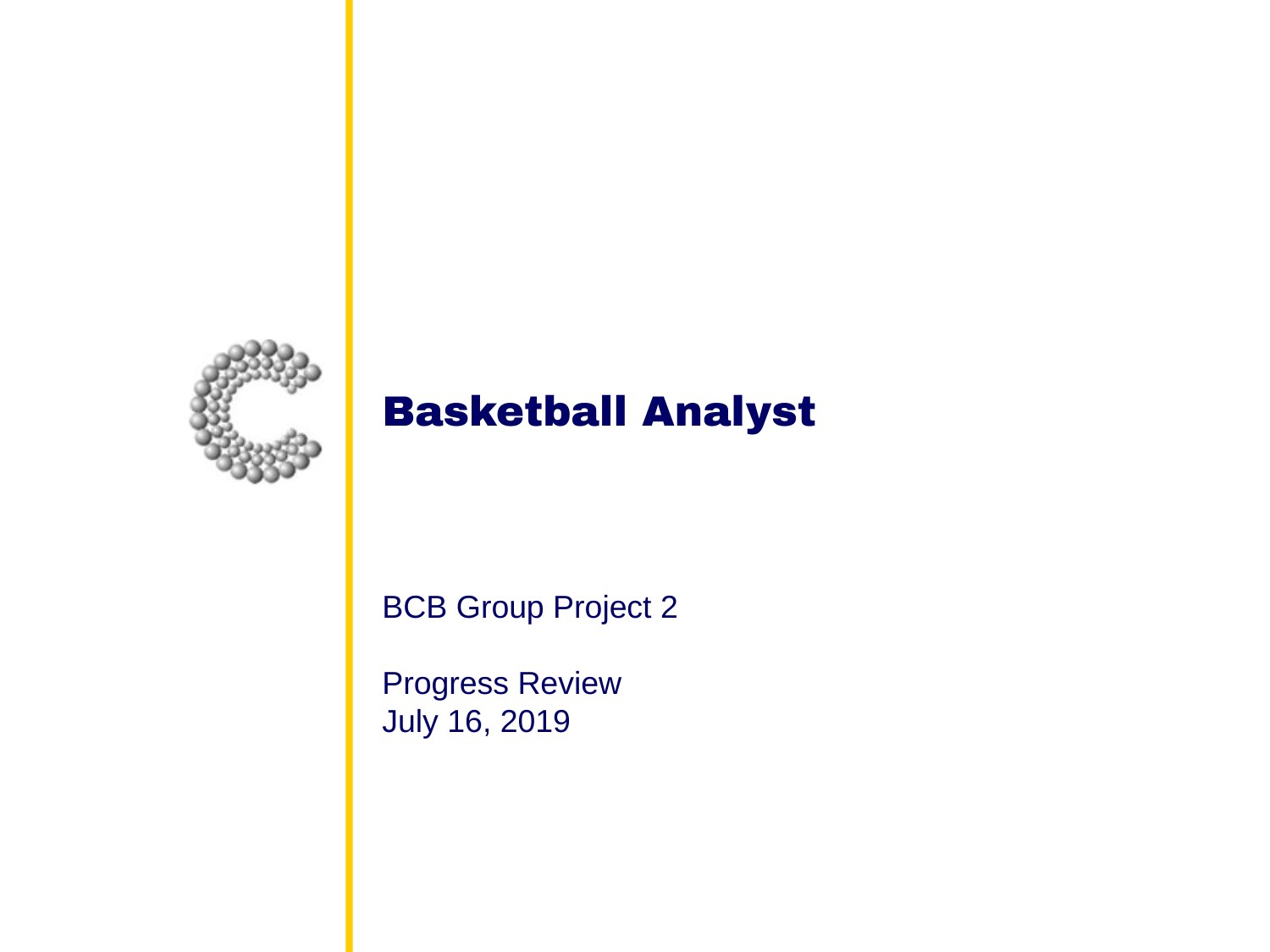

# Basketball Analyst
BCB Group Project 2

Progress Review
July 16, 2019